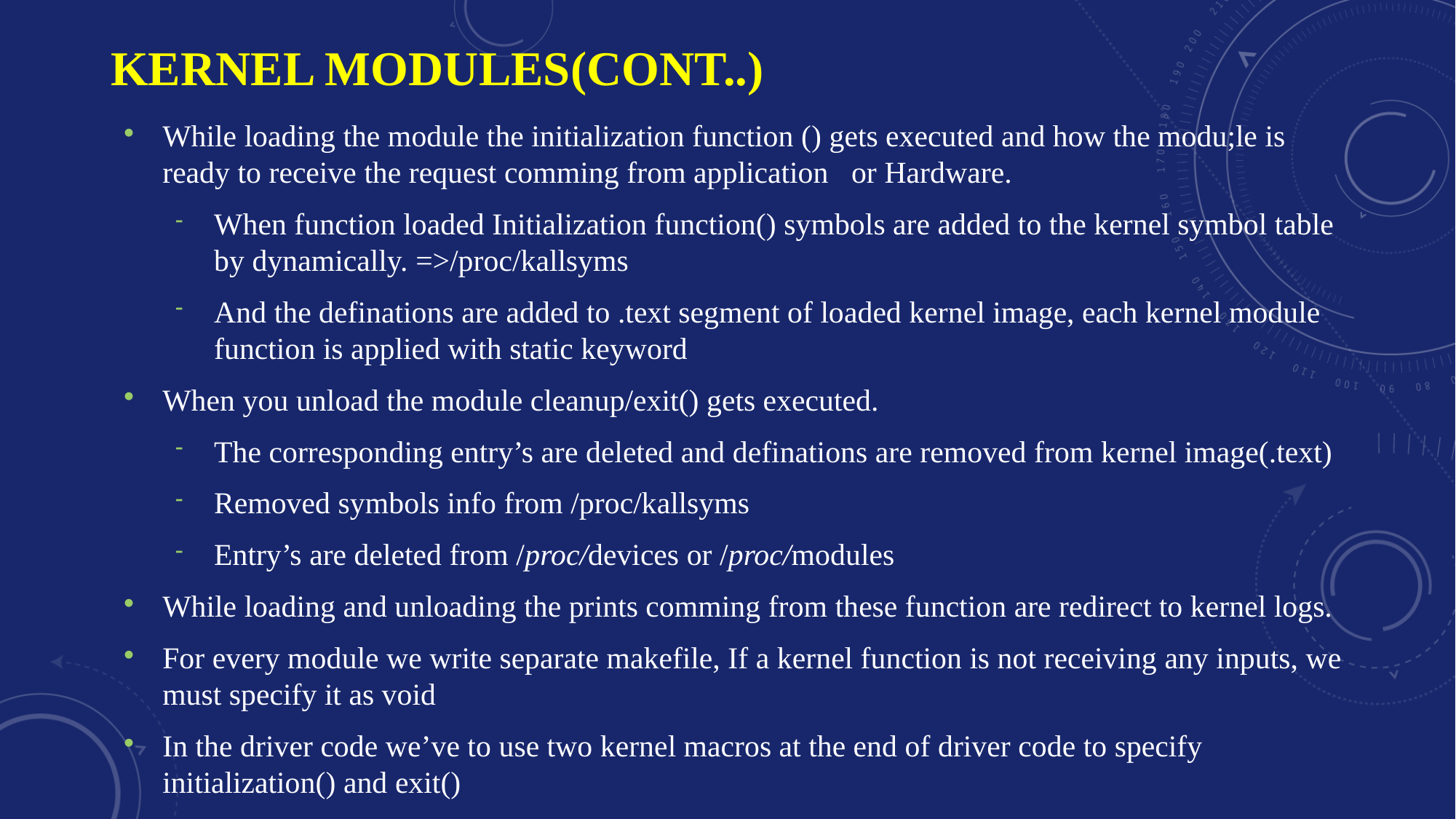

KERNEL MODULES(CONT..)
While loading the module the initialization function () gets executed and how the modu;le is ready to receive the request comming from application   or Hardware.
When function loaded Initialization function() symbols are added to the kernel symbol table by dynamically. =>/proc/kallsyms
And the definations are added to .text segment of loaded kernel image, each kernel module function is applied with static keyword
When you unload the module cleanup/exit() gets executed.
The corresponding entry’s are deleted and definations are removed from kernel image(.text)
Removed symbols info from /proc/kallsyms
Entry’s are deleted from /proc/devices or /proc/modules
While loading and unloading the prints comming from these function are redirect to kernel logs.
For every module we write separate makefile, If a kernel function is not receiving any inputs, we must specify it as void
In the driver code we’ve to use two kernel macros at the end of driver code to specify initialization() and exit()